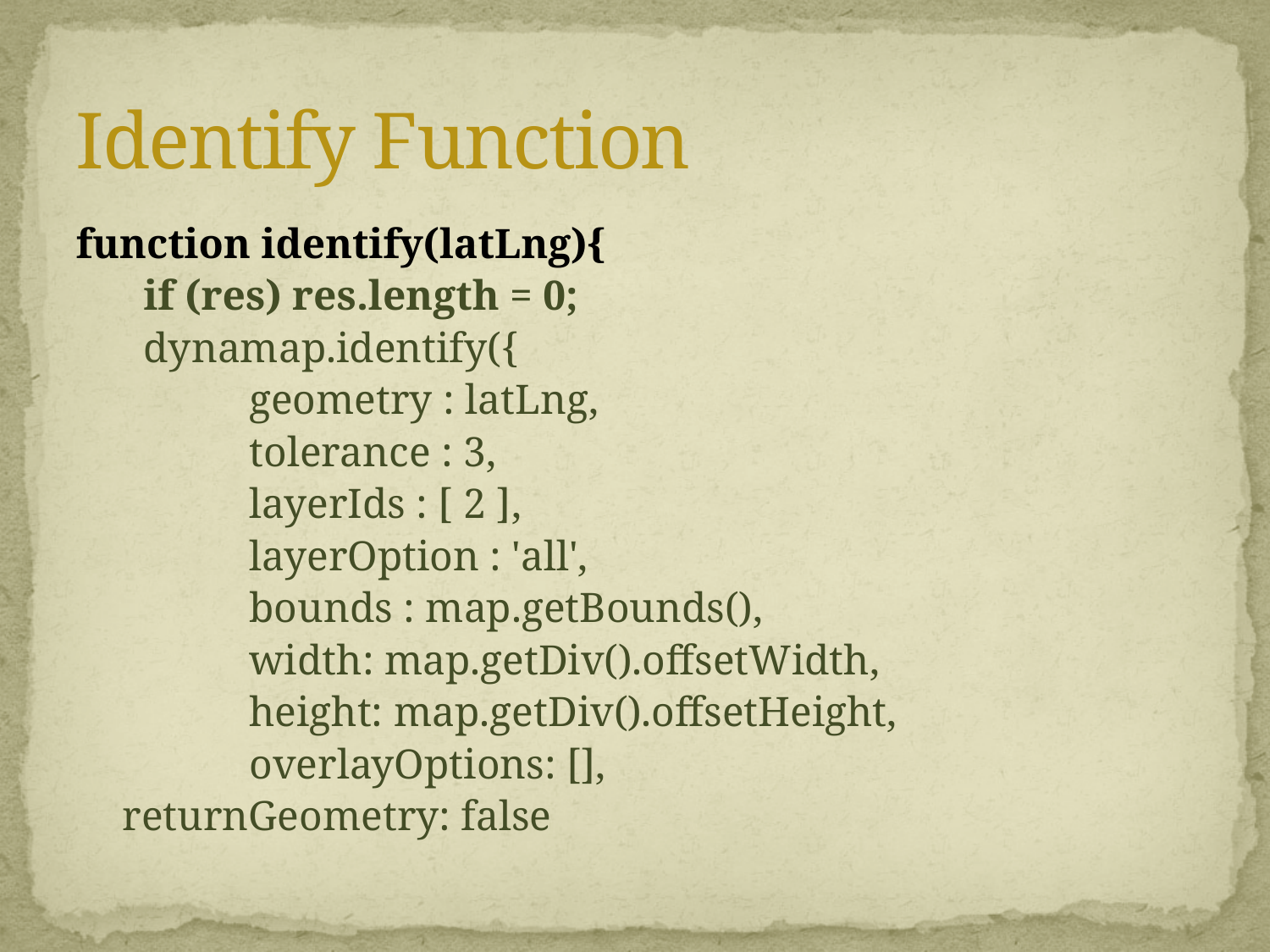

# Identify Function
function identify(latLng){
  if (res) res.length = 0;
  dynamap.identify({
            geometry : latLng,
            tolerance : 3,
            layerIds : [ 2 ],
            layerOption : 'all',
            bounds : map.getBounds(),
            width: map.getDiv().offsetWidth,
            height: map.getDiv().offsetHeight,
            overlayOptions: [],
	returnGeometry: false